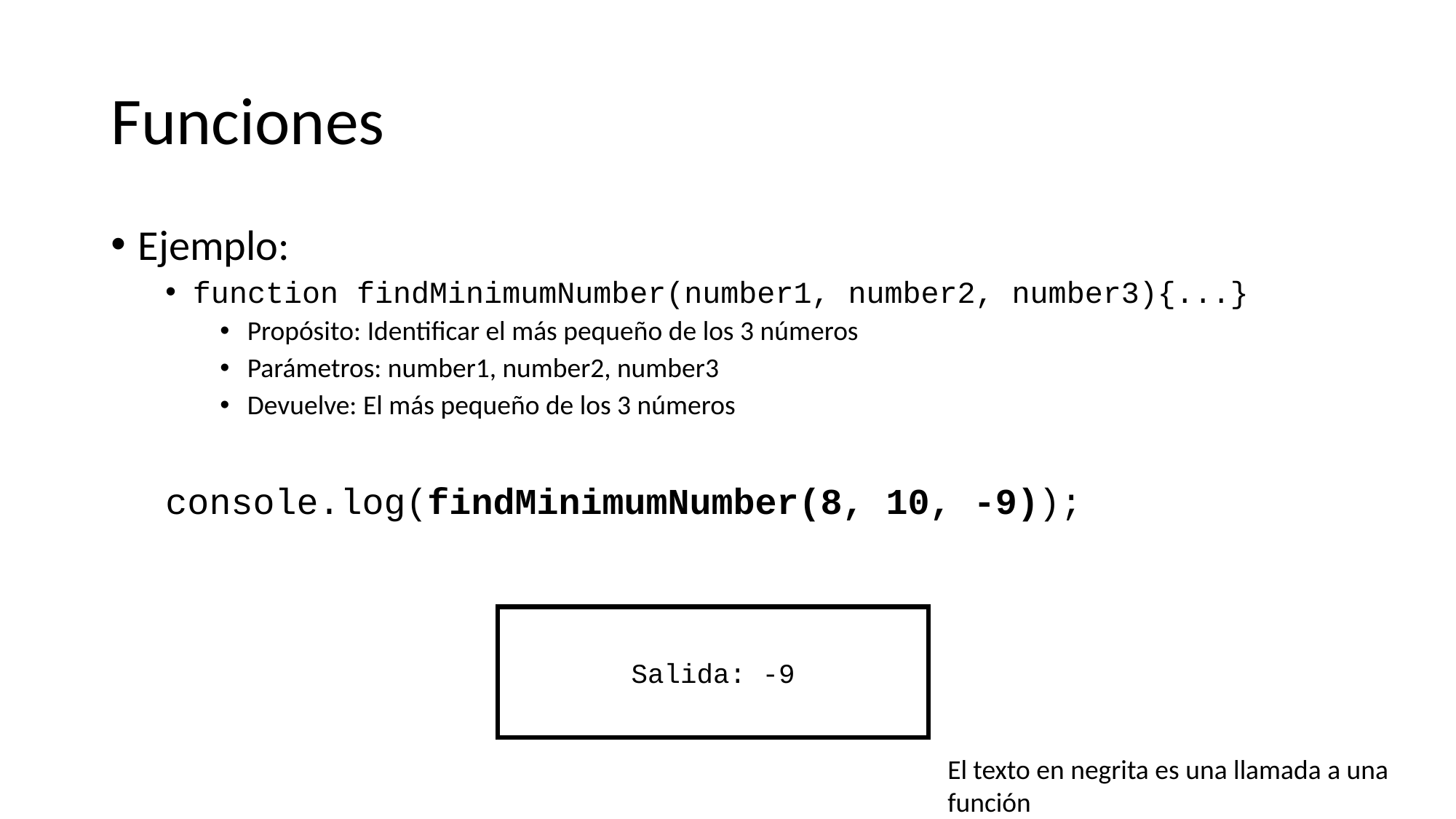

# Funciones
Ejemplo:
function findMinimumNumber(number1, number2, number3){...}
Propósito: Identificar el más pequeño de los 3 números
Parámetros: number1, number2, number3
Devuelve: El más pequeño de los 3 números

console.log(findMinimumNumber(8, 10, -9));
Salida: -9
El texto en negrita es una llamada a una función